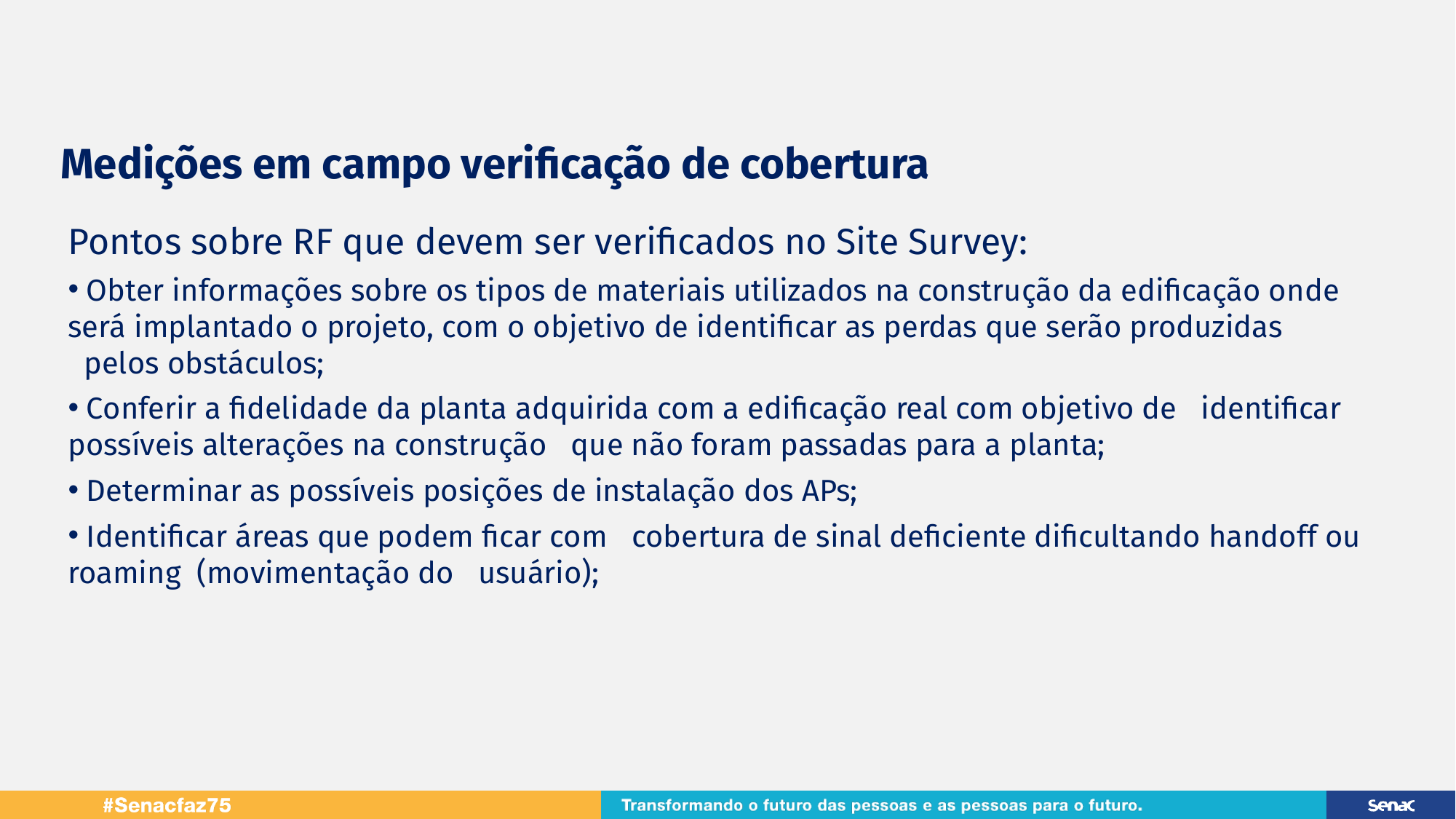

Medições em campo verificação de cobertura
Pontos sobre RF que devem ser verificados no Site Survey:
 Obter informações sobre os tipos de materiais utilizados na construção da edificação onde será implantado o projeto, com o objetivo de identificar as perdas que serão produzidas   pelos obstáculos;
 Conferir a fidelidade da planta adquirida com a edificação real com objetivo de   identificar possíveis alterações na construção   que não foram passadas para a planta;
 Determinar as possíveis posições de instalação dos APs;
 Identificar áreas que podem ficar com   cobertura de sinal deficiente dificultando handoff ou roaming  (movimentação do   usuário);